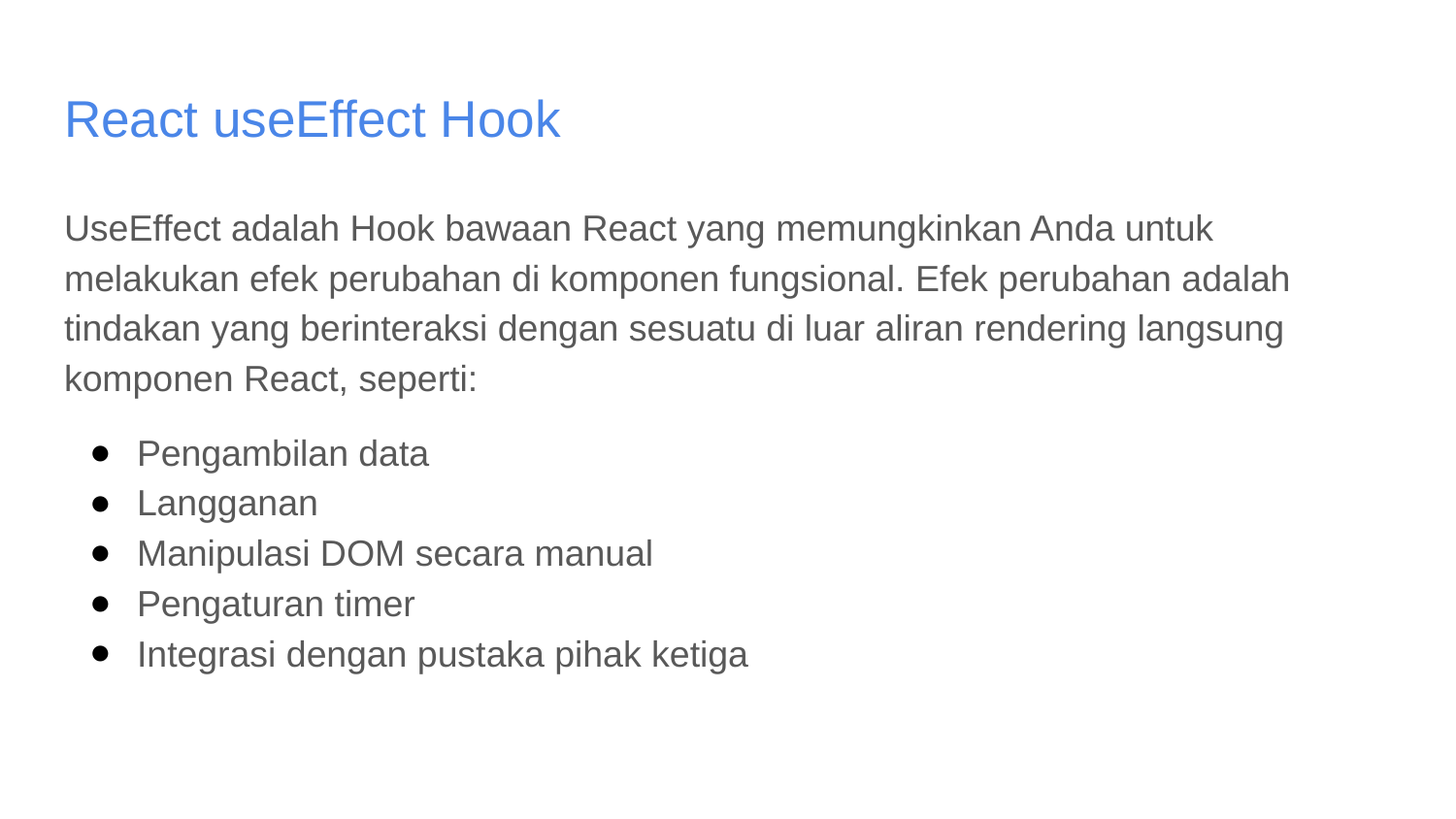

# React useEffect Hook
UseEffect adalah Hook bawaan React yang memungkinkan Anda untuk melakukan efek perubahan di komponen fungsional. Efek perubahan adalah tindakan yang berinteraksi dengan sesuatu di luar aliran rendering langsung komponen React, seperti:
Pengambilan data
Langganan
Manipulasi DOM secara manual
Pengaturan timer
Integrasi dengan pustaka pihak ketiga